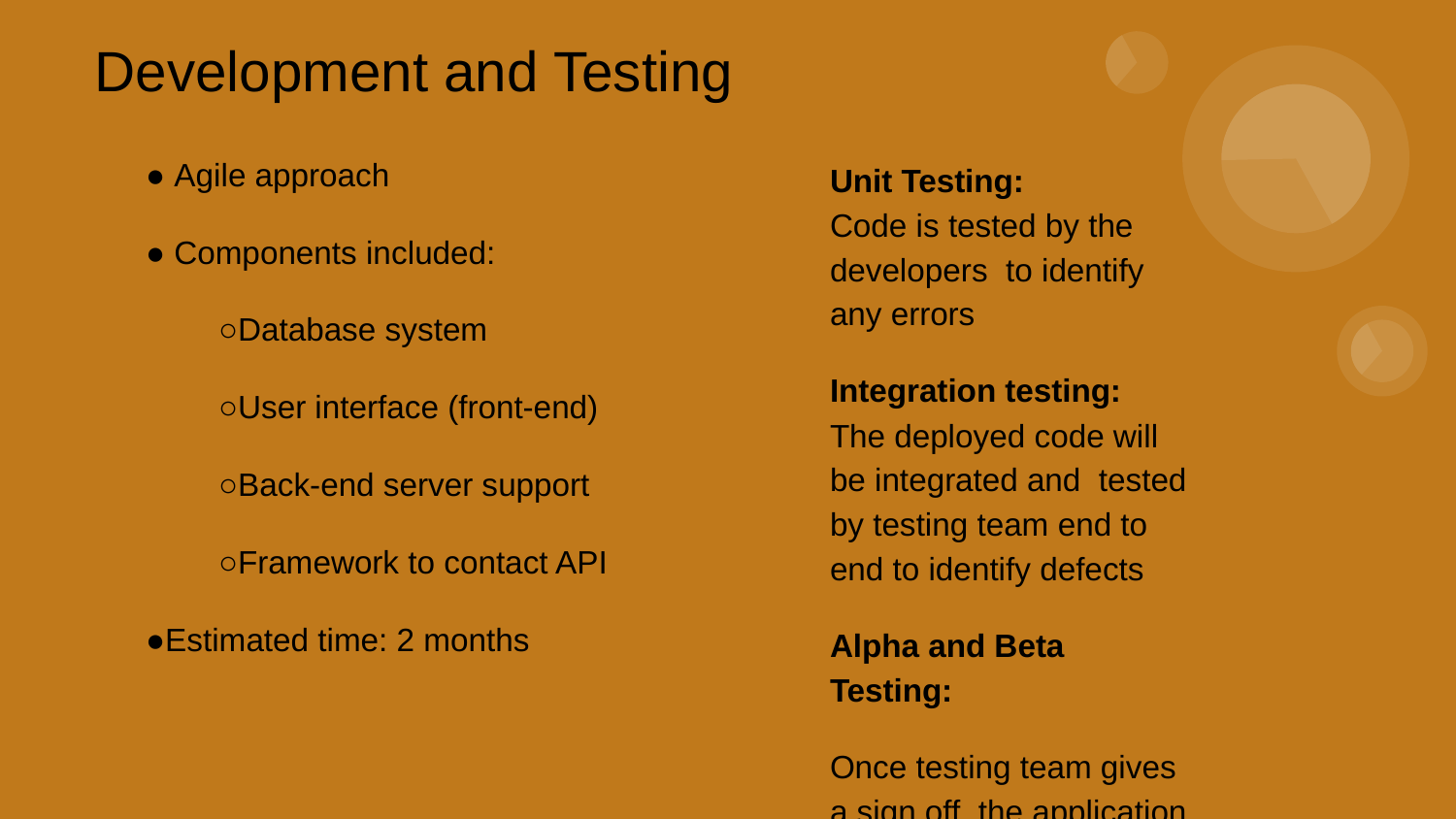

Development and Testing
# ● Agile approach
● Components included:
○Database system
○User interface (front-end)
○Back-end server support
○Framework to contact API
●Estimated time: 2 months

Unit Testing:
Code is tested by the developers  to identify any errors
Integration testing:
The deployed code will be integrated and  tested by testing team end to end to identify defects
Alpha and Beta Testing:
Once testing team gives a sign off, the application is tested by the end users